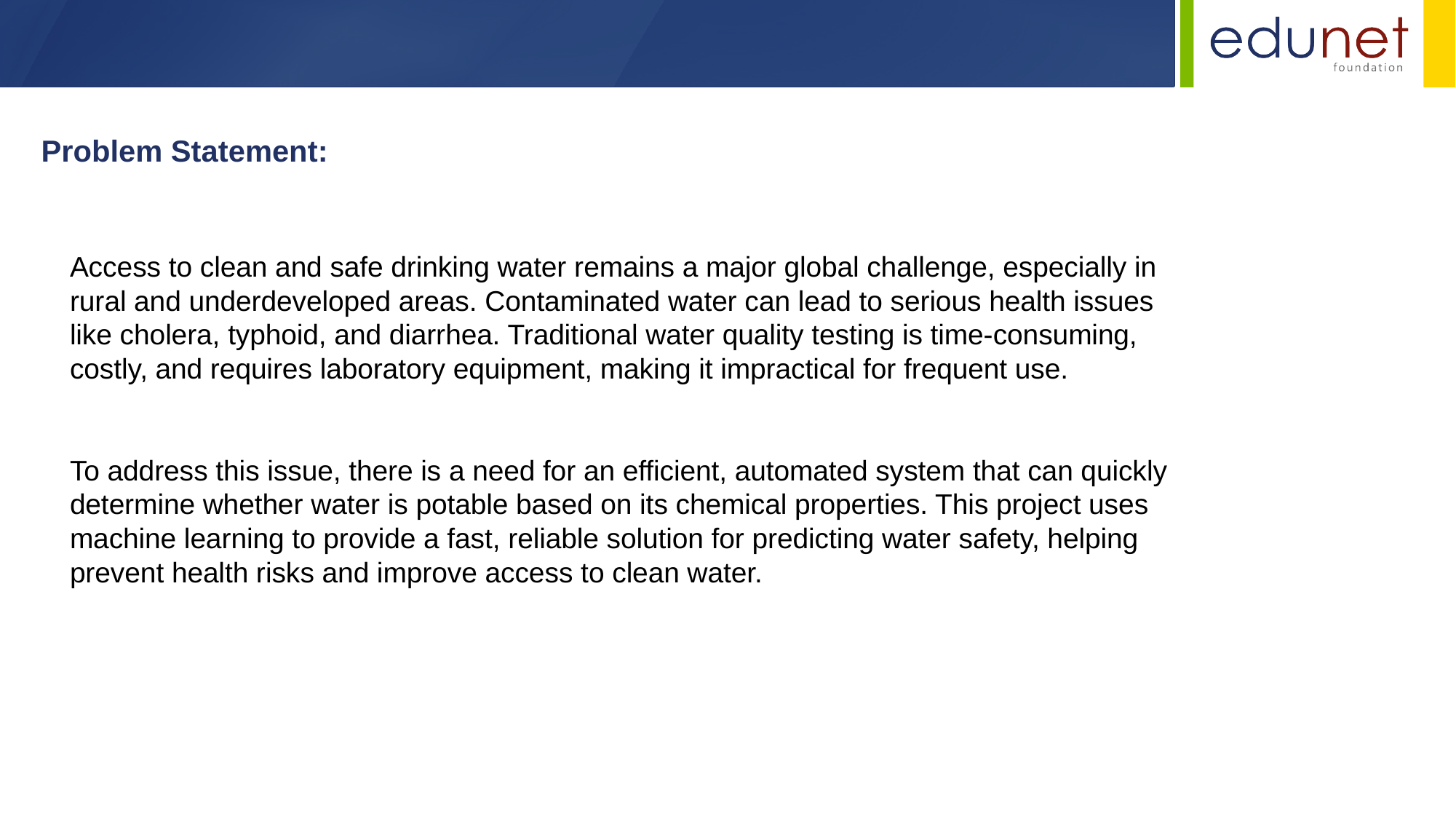

Problem Statement:
Access to clean and safe drinking water remains a major global challenge, especially in rural and underdeveloped areas. Contaminated water can lead to serious health issues like cholera, typhoid, and diarrhea. Traditional water quality testing is time-consuming, costly, and requires laboratory equipment, making it impractical for frequent use.

To address this issue, there is a need for an efficient, automated system that can quickly determine whether water is potable based on its chemical properties. This project uses machine learning to provide a fast, reliable solution for predicting water safety, helping prevent health risks and improve access to clean water.